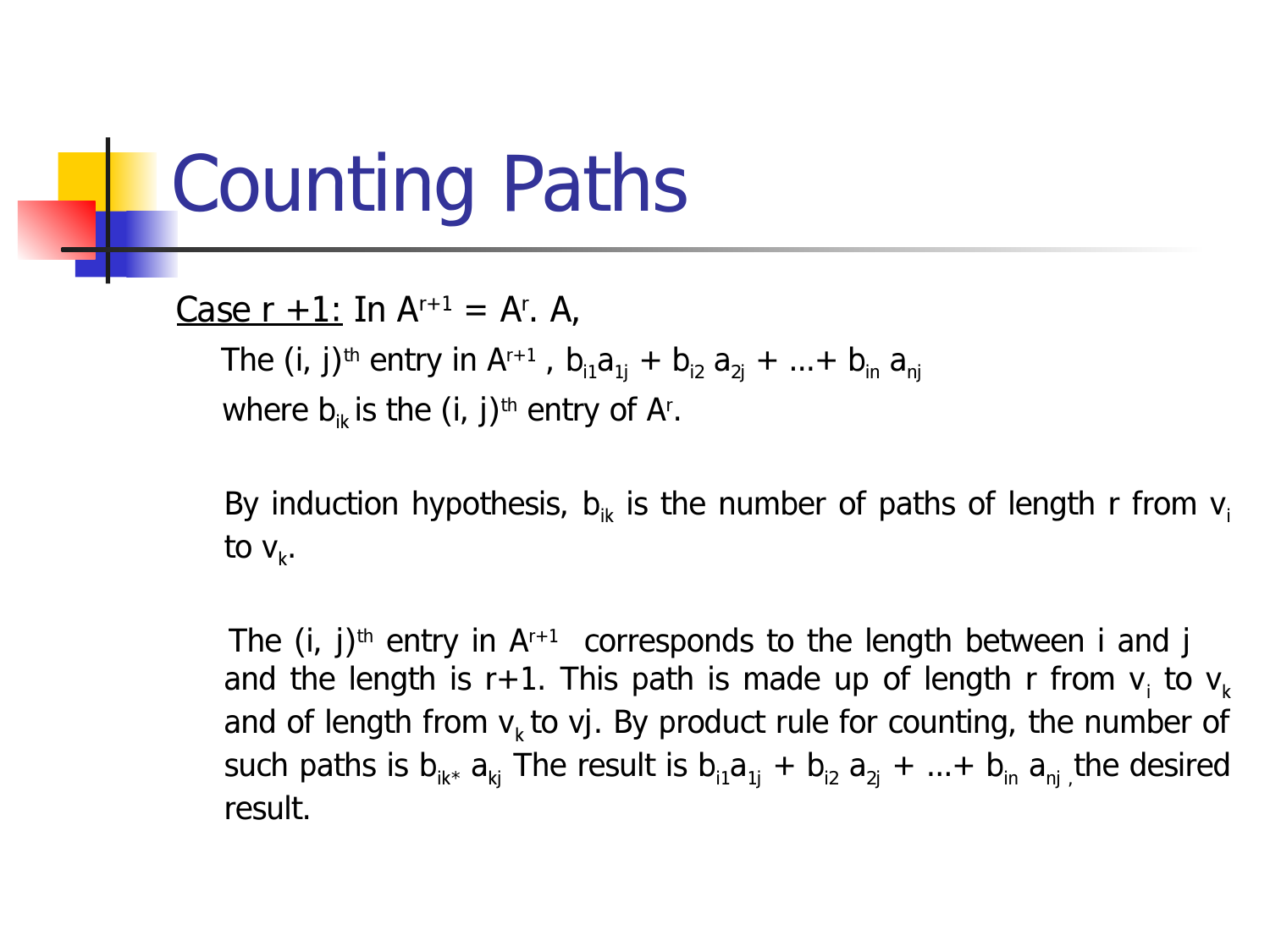

# Counting Paths
Case r +1: In Ar+1 = Ar. A,
    The (i, j)th entry in Ar+1 , bi1a1j + bi2 a2j + …+ bin anj
        where bik is the (i, j)th entry of Ar.

	By induction hypothesis, bik is the number of paths of length r from vi to vk.

    The (i, j)th entry in Ar+1  corresponds to the length between i and j    and the length is r+1. This path is made up of length r from vi to vk and of length from vk to vj. By product rule for counting, the number of such paths is bik* akj The result is bi1a1j + bi2 a2j + …+ bin anj ,the desired result.